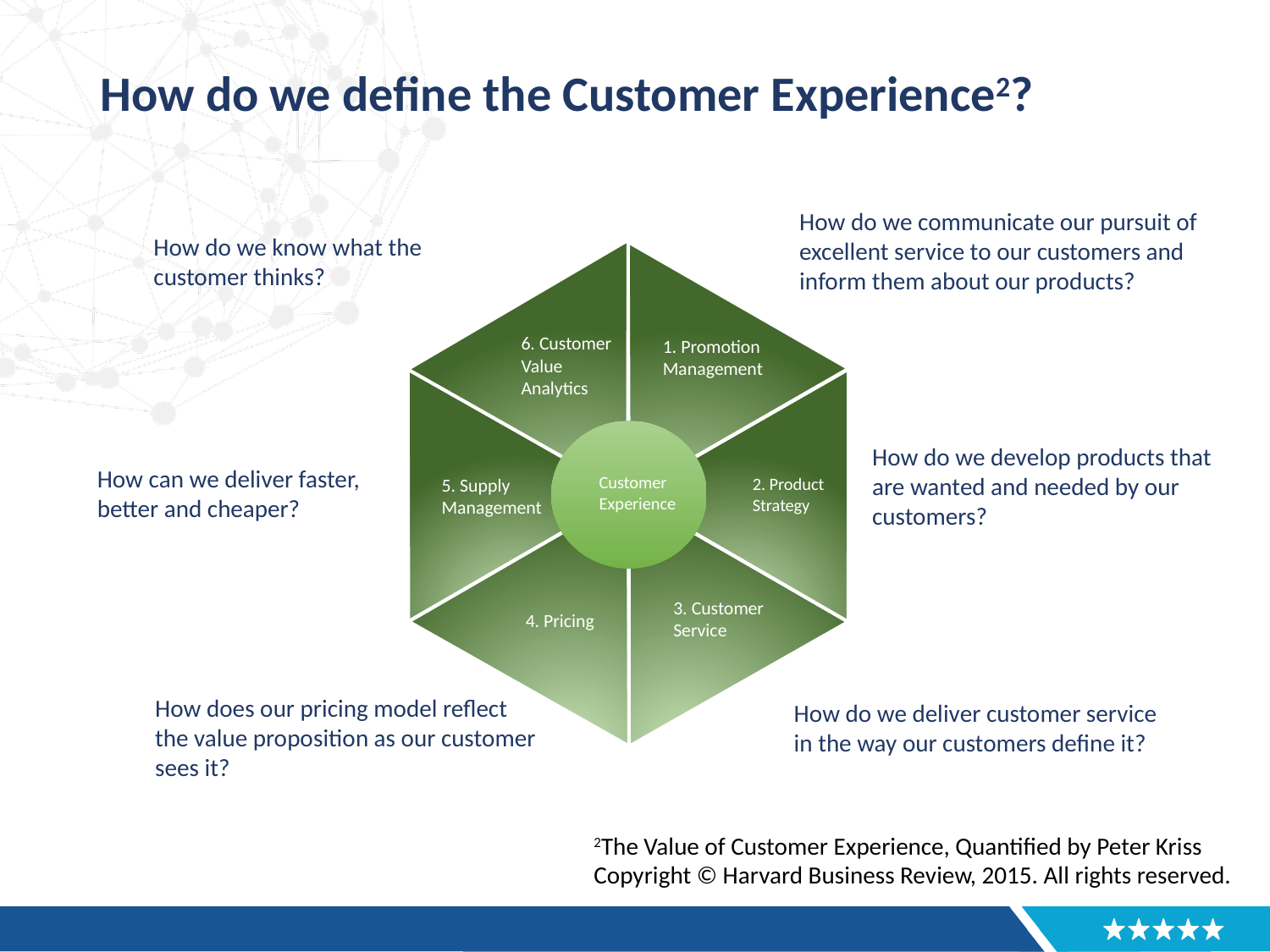

# How do we define the Customer Experience2?
How do we communicate our pursuit of excellent service to our customers and inform them about our products?
How do we know what the customer thinks?

6. Customer
Value
Analytics
1. Promotion
Management

How do we develop products that are wanted and needed by our customers?
How can we deliver faster, better and cheaper?
Customer
Experience
5. Supply
Management
2. Product
Strategy

3. Customer
Service
4. Pricing
How does our pricing model reflect the value proposition as our customer sees it?
How do we deliver customer service in the way our customers define it?
2The Value of Customer Experience, Quantified by Peter Kriss
Copyright © Harvard Business Review, 2015. All rights reserved.